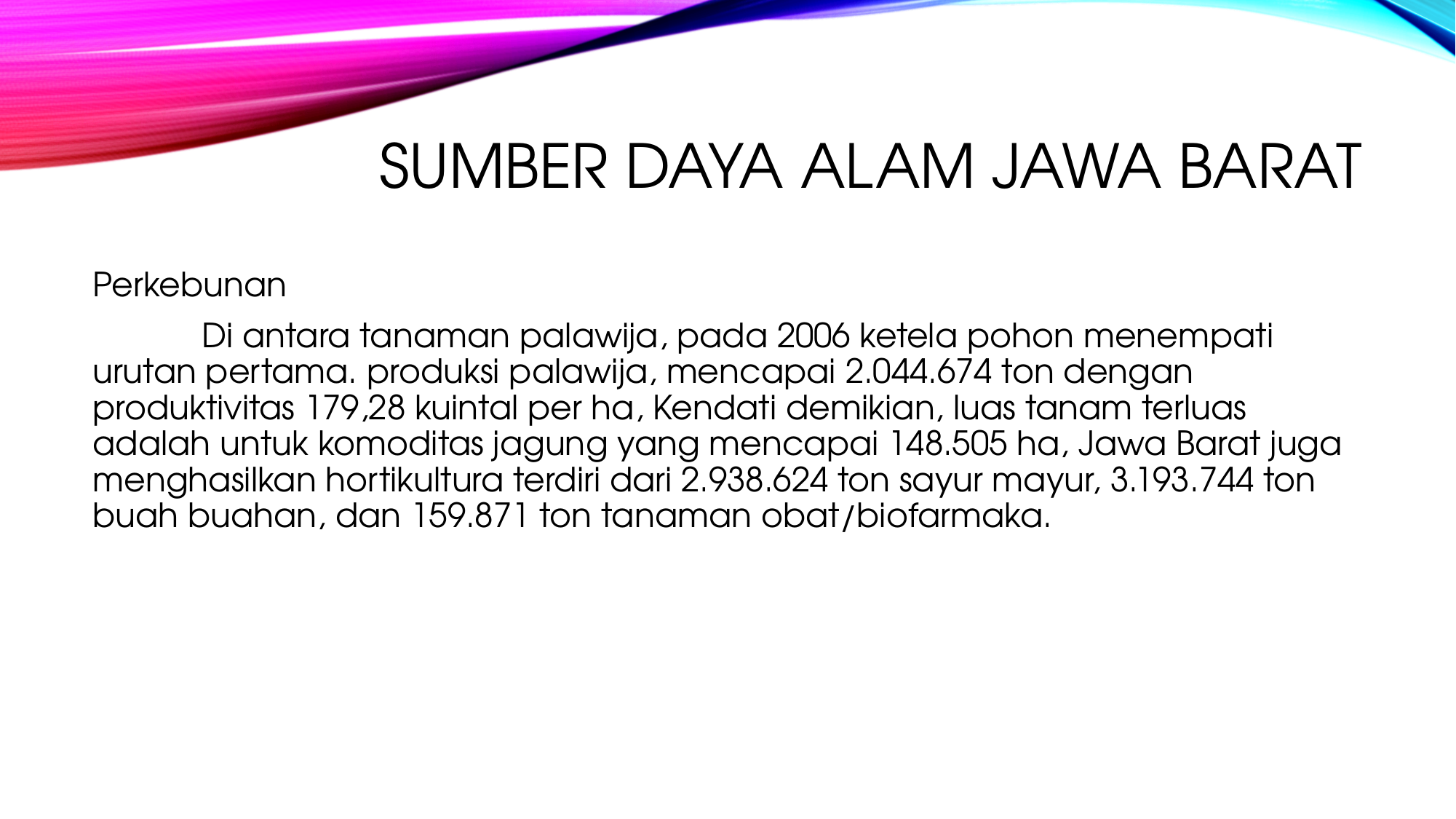

# Sumber daya alam jawa barat
Perkebunan
	Di antara tanaman palawija, pada 2006 ketela pohon menempati urutan pertama. produksi palawija, mencapai 2.044.674 ton dengan produktivitas 179,28 kuintal per ha, Kendati demikian, luas tanam terluas adalah untuk komoditas jagung yang mencapai 148.505 ha, Jawa Barat juga menghasilkan hortikultura terdiri dari 2.938.624 ton sayur mayur, 3.193.744 ton buah buahan, dan 159.871 ton tanaman obat/biofarmaka.